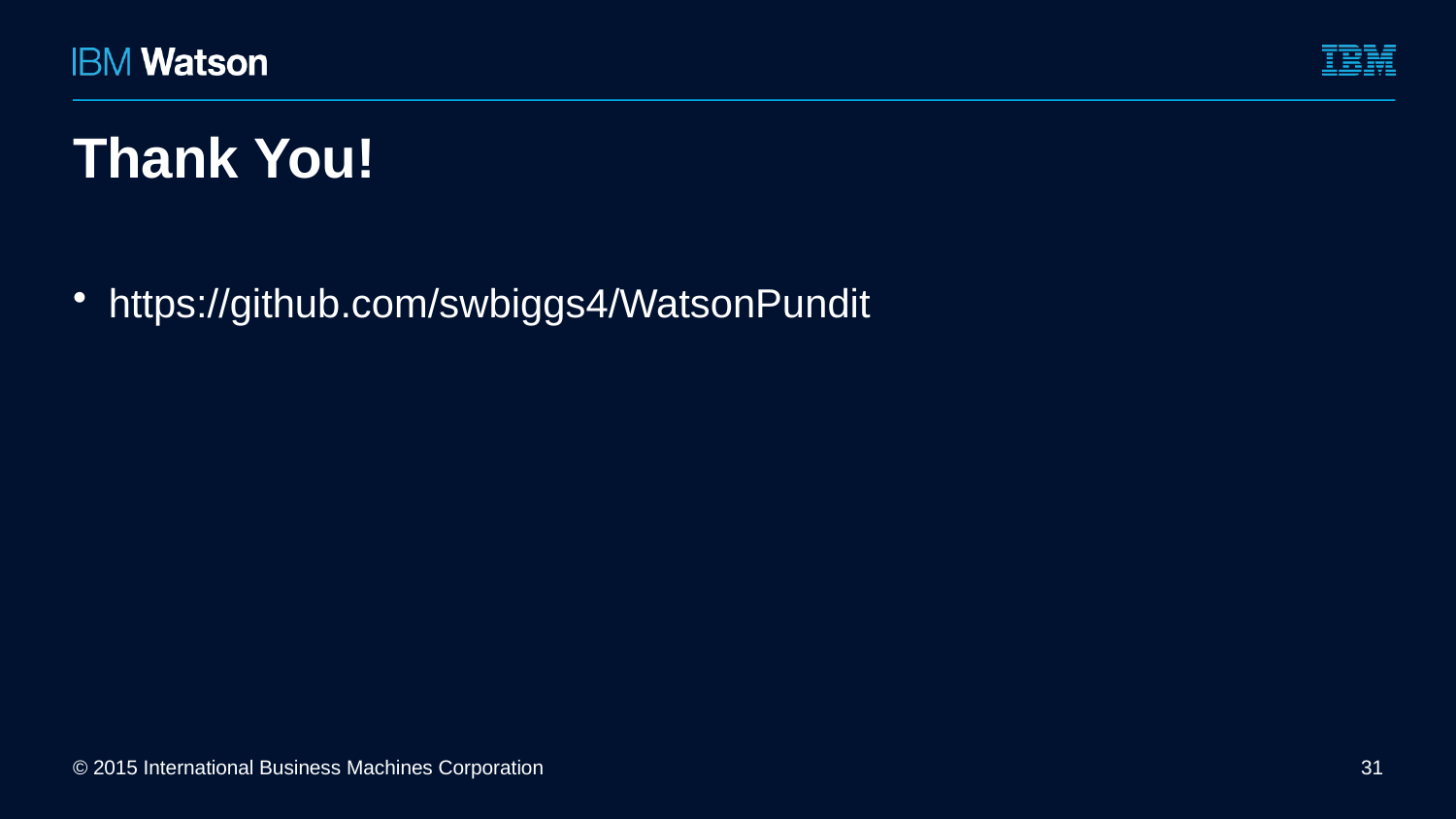

# Thank You!
https://github.com/swbiggs4/WatsonPundit
© 2015 International Business Machines Corporation
31